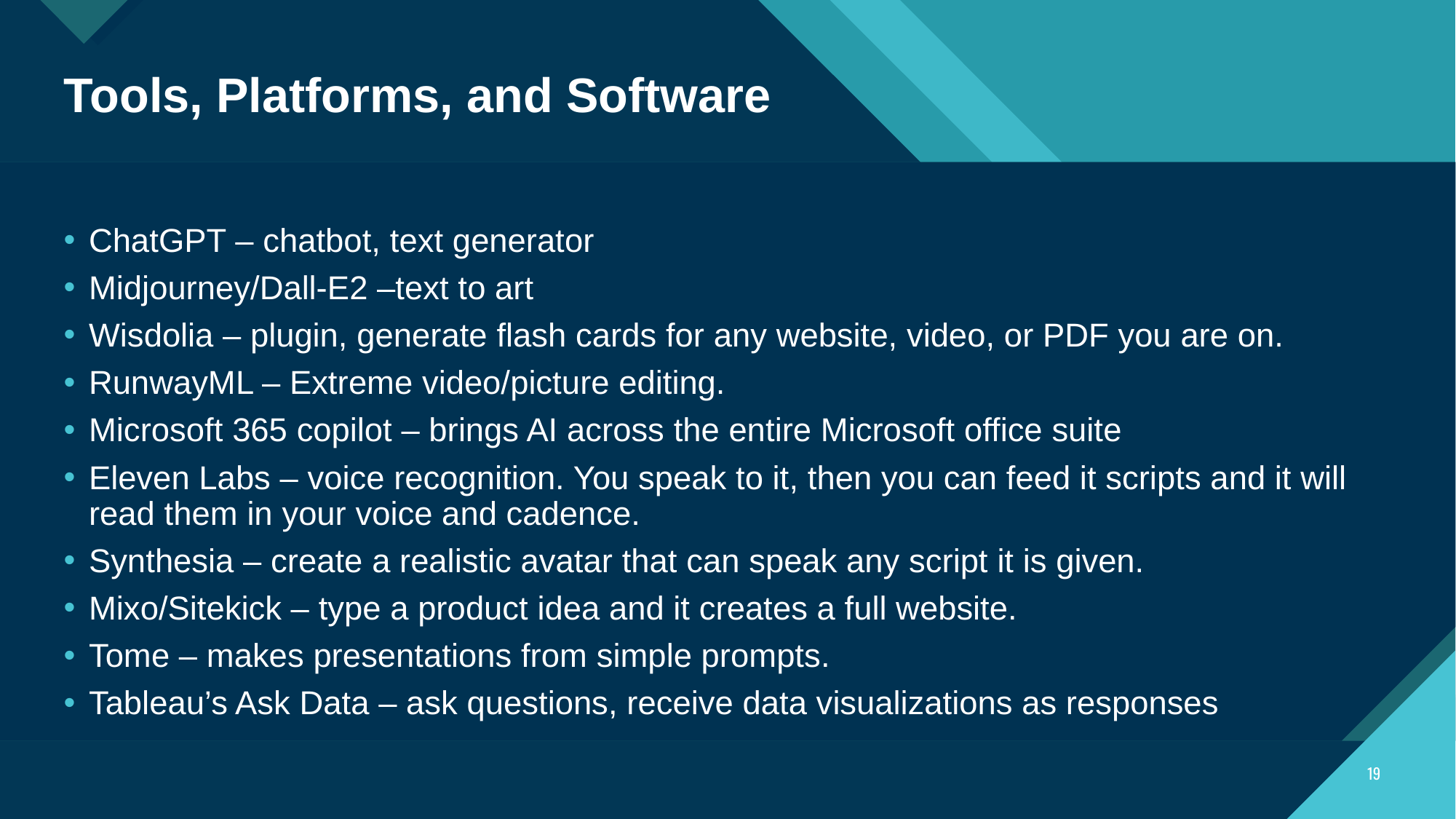

# Tools, Platforms, and Software
ChatGPT – chatbot, text generator
Midjourney/Dall-E2 –text to art
Wisdolia – plugin, generate flash cards for any website, video, or PDF you are on.
RunwayML – Extreme video/picture editing.
Microsoft 365 copilot – brings AI across the entire Microsoft office suite
Eleven Labs – voice recognition. You speak to it, then you can feed it scripts and it will read them in your voice and cadence.
Synthesia – create a realistic avatar that can speak any script it is given.
Mixo/Sitekick – type a product idea and it creates a full website.
Tome – makes presentations from simple prompts.
Tableau’s Ask Data – ask questions, receive data visualizations as responses
19